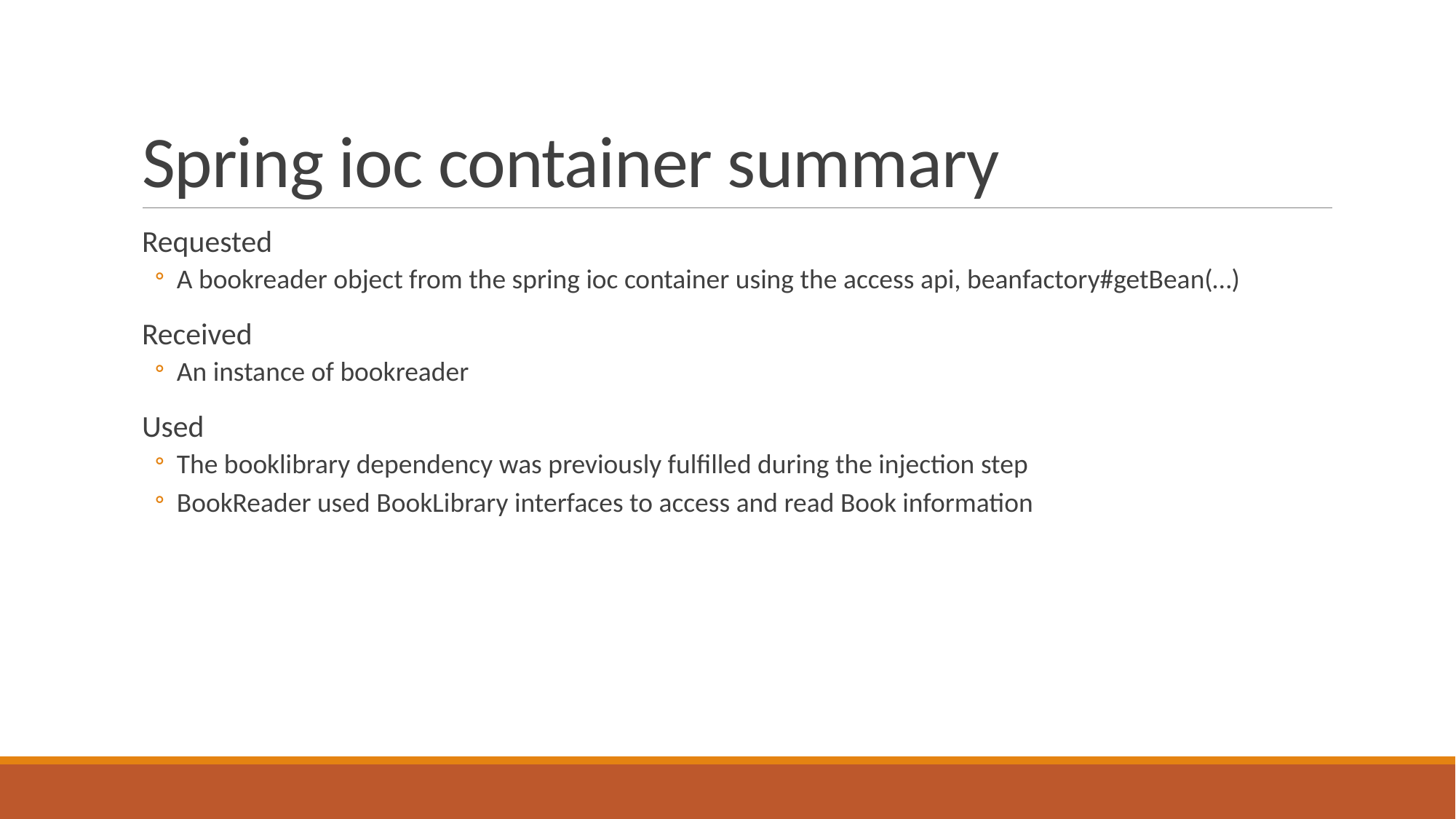

# Spring ioc container summary
Requested
A bookreader object from the spring ioc container using the access api, beanfactory#getBean(…)
Received
An instance of bookreader
Used
The booklibrary dependency was previously fulfilled during the injection step
BookReader used BookLibrary interfaces to access and read Book information